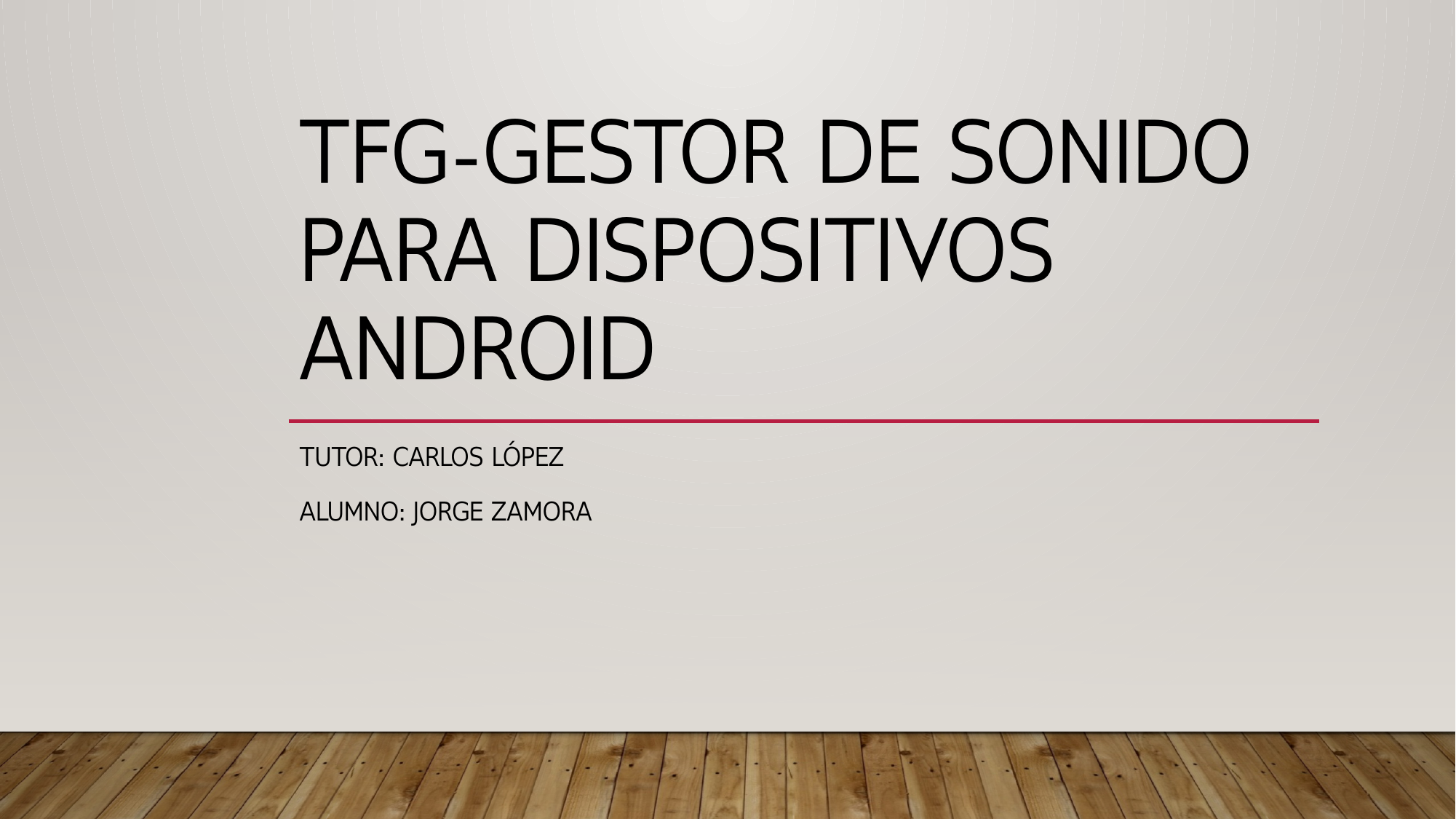

# TFG-Gestor de sonido para dispositivos android
Tutor: Carlos López
Alumno: Jorge Zamora